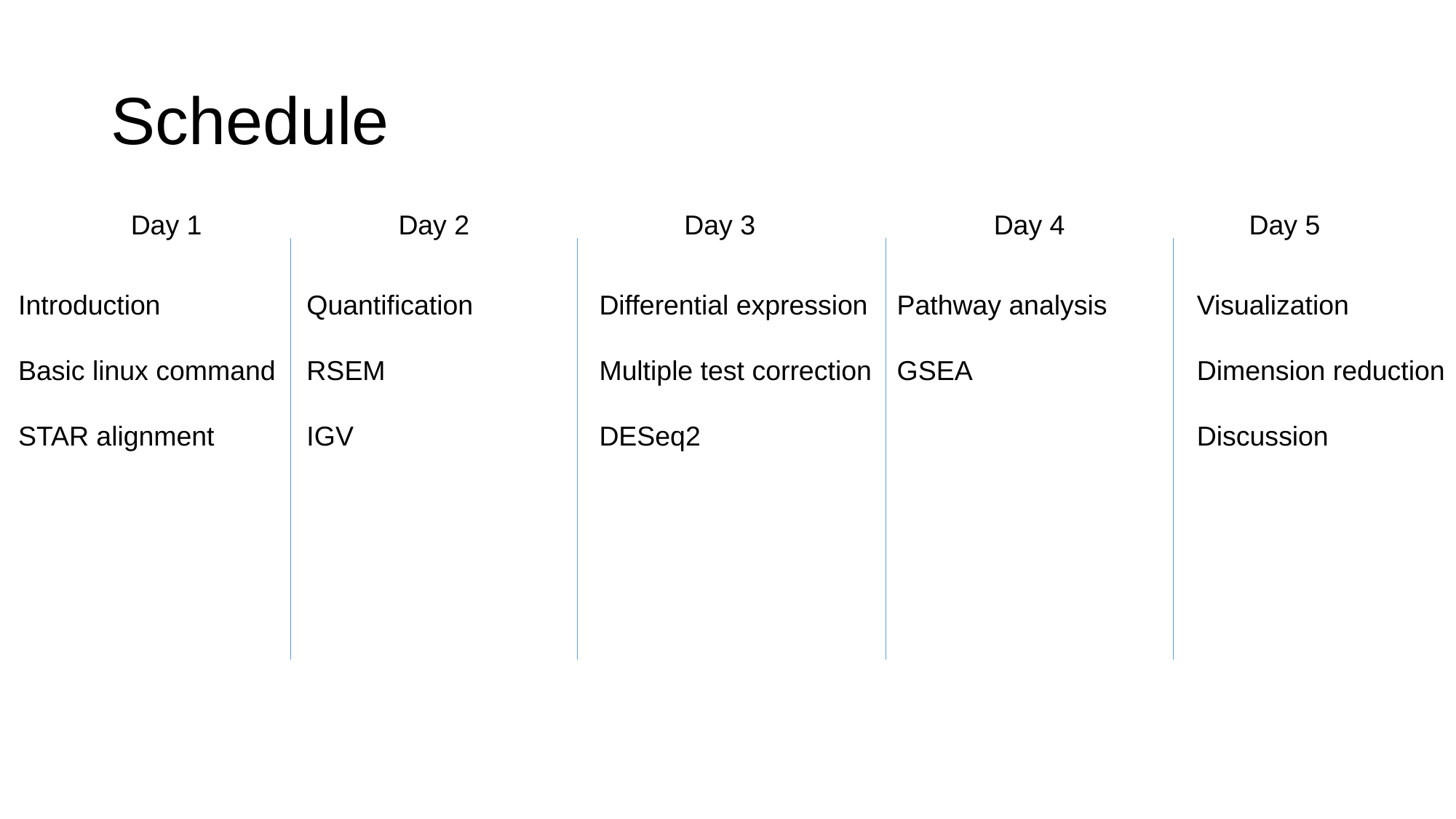

# Schedule
Day 1
Day 2
Day 3
Day 4
Day 5
Introduction

Basic linux command

STAR alignment
Quantification

RSEM

IGV
Differential expression

Multiple test correction

DESeq2
Pathway analysis

GSEA
Visualization

Dimension reduction

Discussion